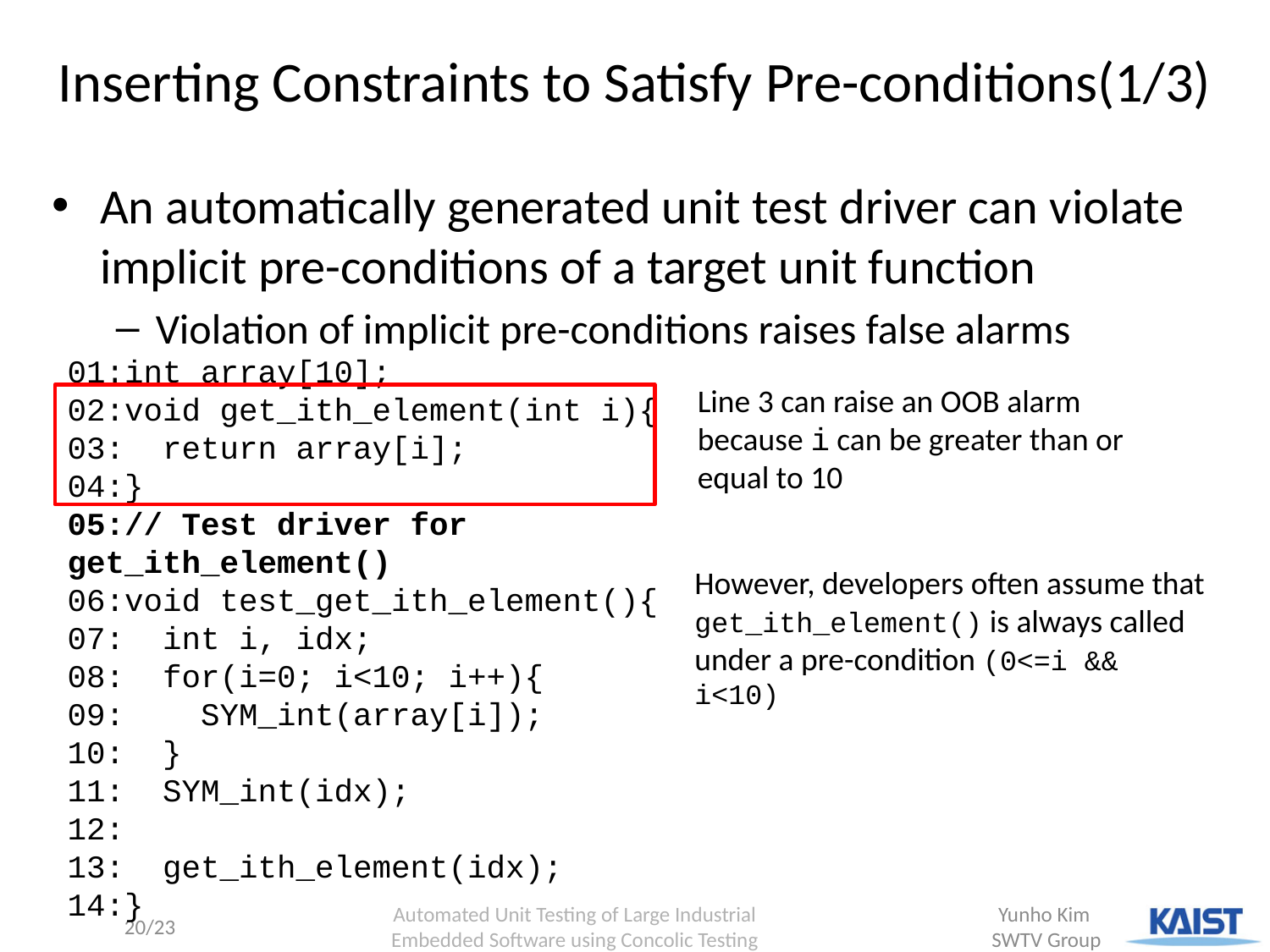

# Inserting Constraints to Satisfy Pre-conditions(1/3)
An automatically generated unit test driver can violate implicit pre-conditions of a target unit function
Violation of implicit pre-conditions raises false alarms
01:int array[10];
02:void get_ith_element(int i){
03:  return array[i];
04:}
05:// Test driver for get_ith_element()
06:void test_get_ith_element(){
07:  int i, idx;
08:  for(i=0; i<10; i++){
09:    SYM_int(array[i]);
10:  }
11:  SYM_int(idx);
12:
13:  get_ith_element(idx);
14:}
Line 3 can raise an OOB alarm because i can be greater than or equal to 10

However, developers often assume that get_ith_element() is always called under a pre-condition (0<=i && i<10)
 Automated Unit Testing of Large Industrial
Embedded Software using Concolic Testing
20/23
Yunho Kim
SWTV Group